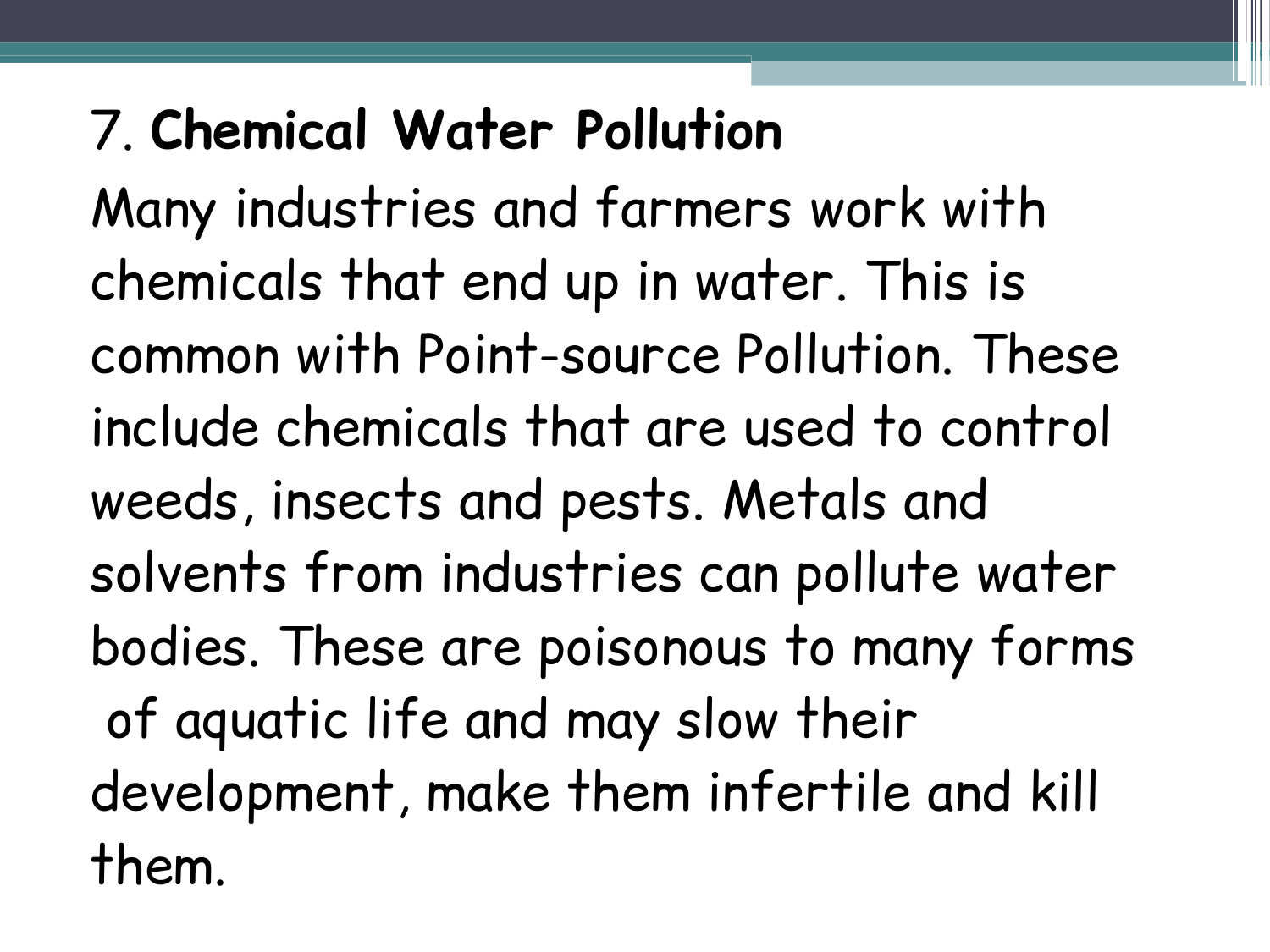

7. Chemical Water Pollution
Many industries and farmers work with  chemicals that end up in water. This is  common with Point-source Pollution. These  include chemicals that are used to control  weeds, insects and pests. Metals and  solvents from industries can pollute water  bodies. These are poisonous to many forms  of aquatic life and may slow their  development, make them infertile and kill  them.